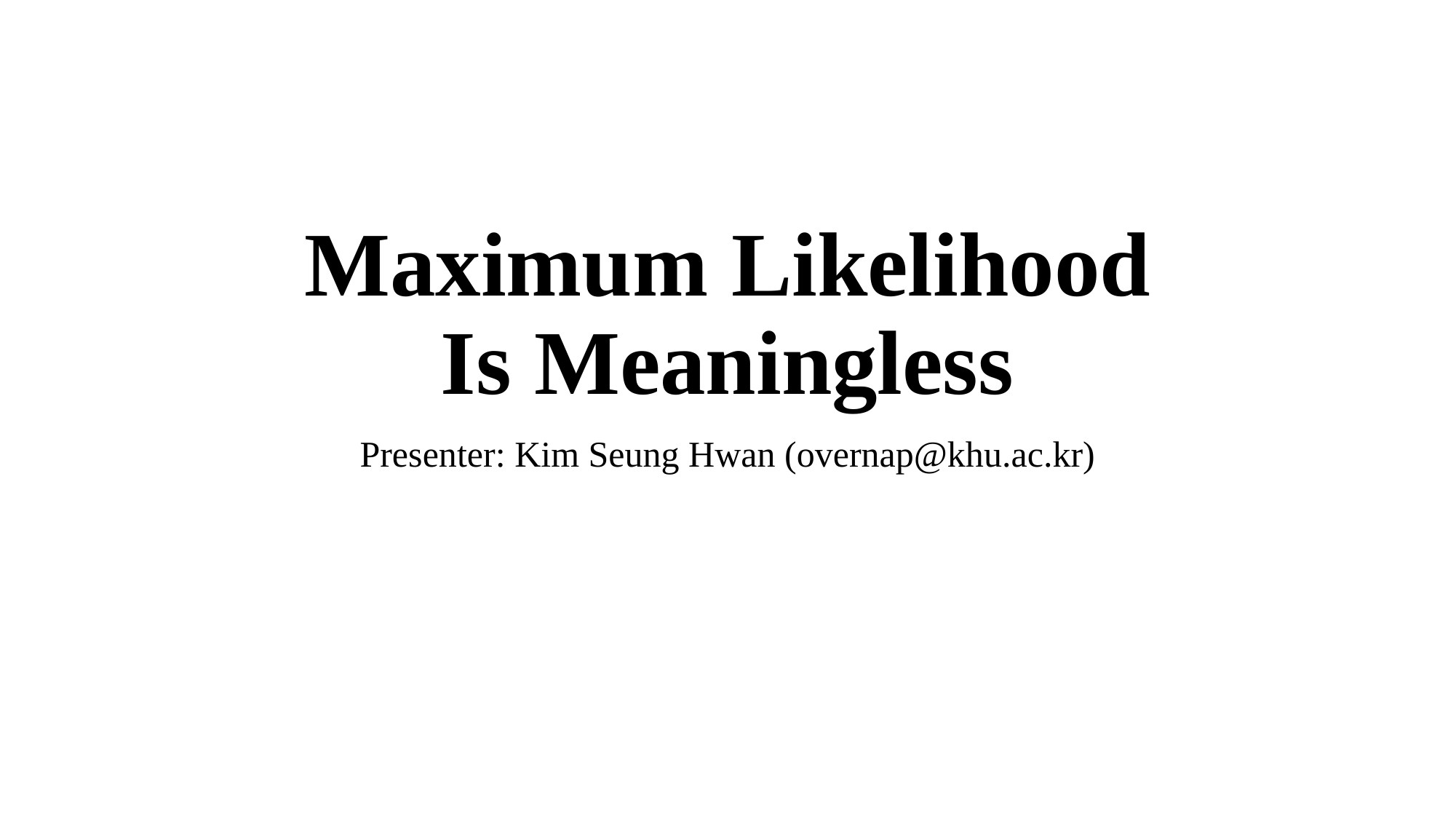

# Maximum Likelihood Is Meaningless
Presenter: Kim Seung Hwan (overnap@khu.ac.kr)